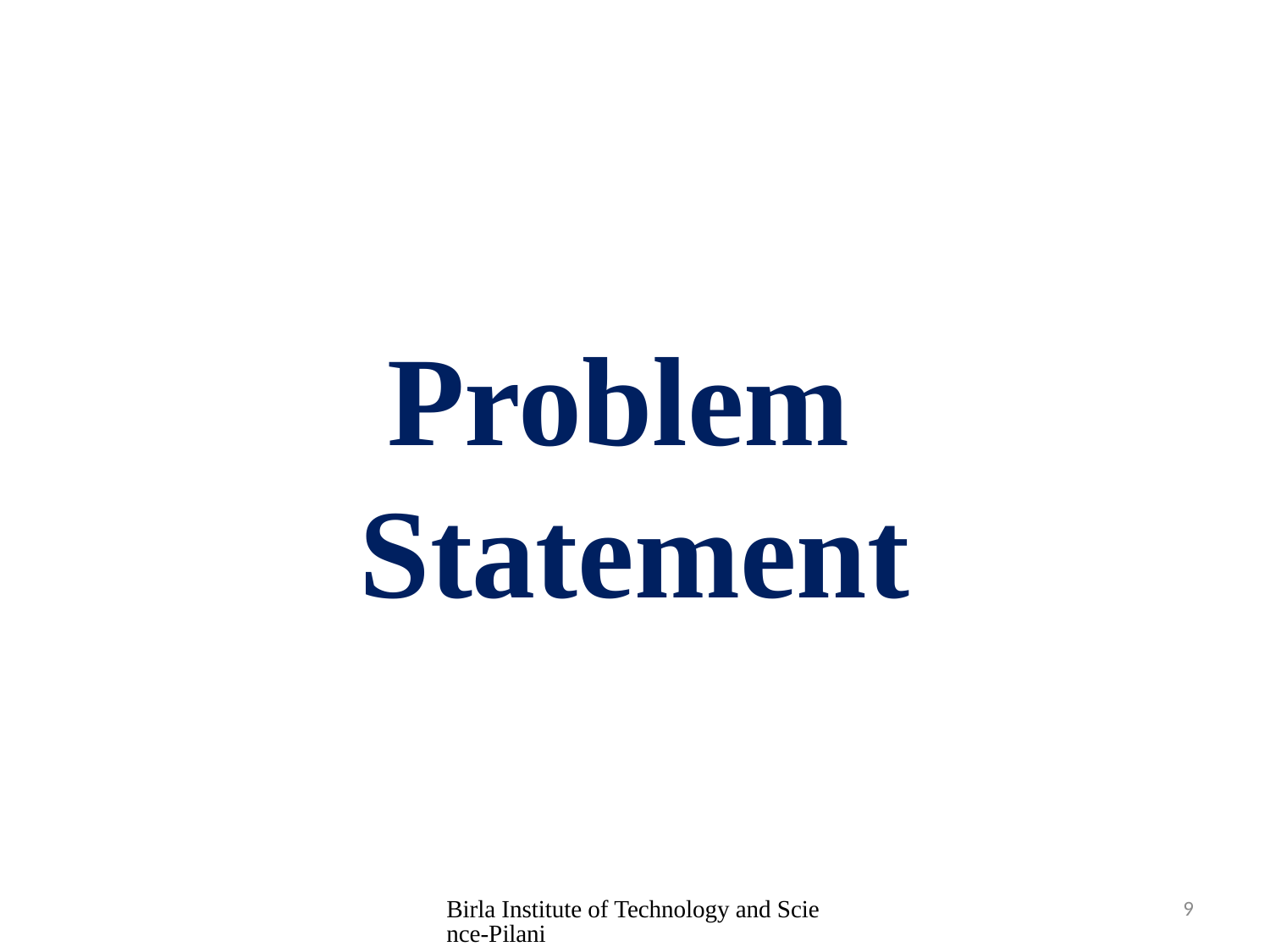

# Problem Statement
Birla Institute of Technology and Science-Pilani
9